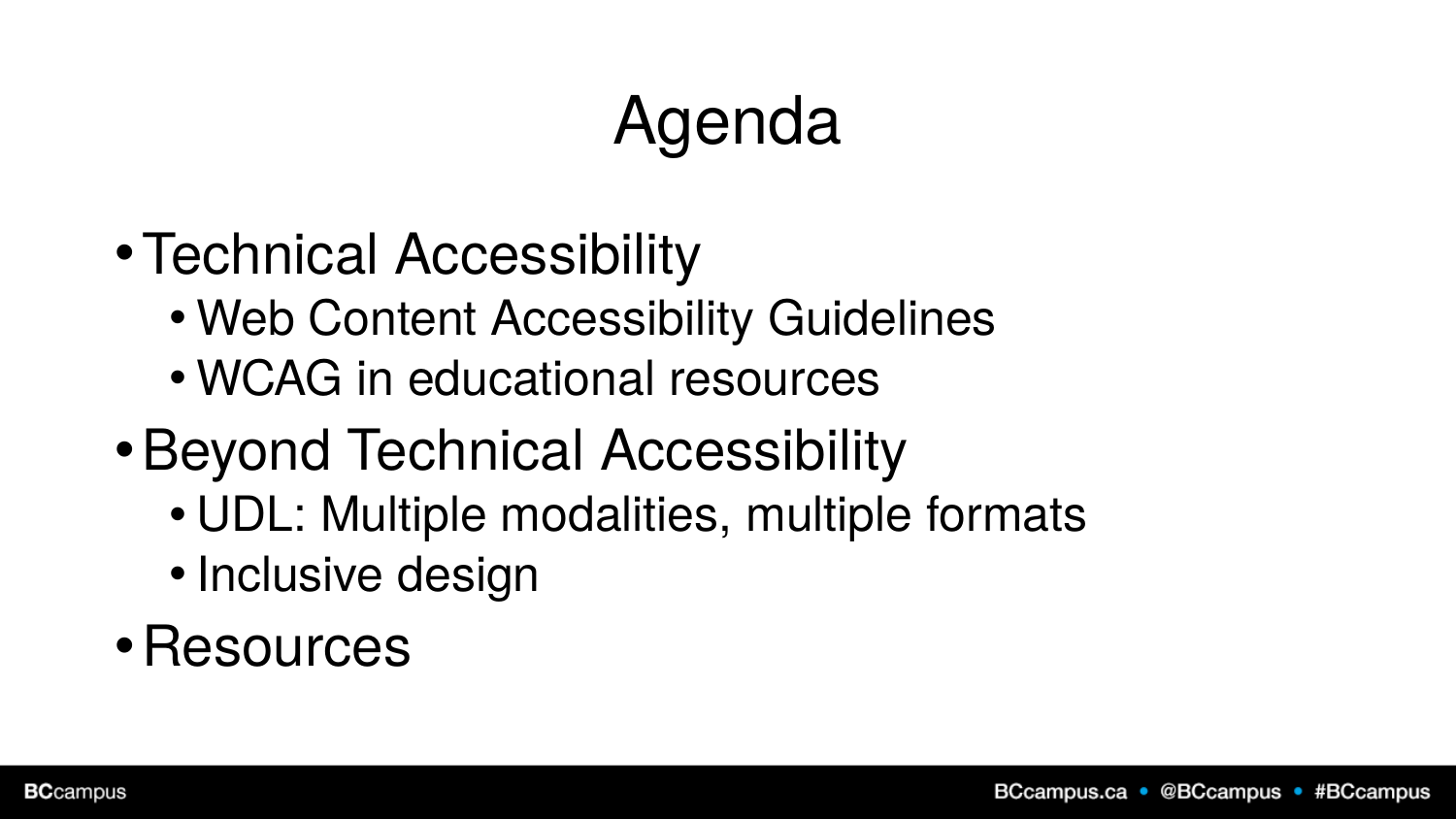

# Agenda
Technical Accessibility
Web Content Accessibility Guidelines
WCAG in educational resources
Beyond Technical Accessibility
UDL: Multiple modalities, multiple formats
Inclusive design
Resources